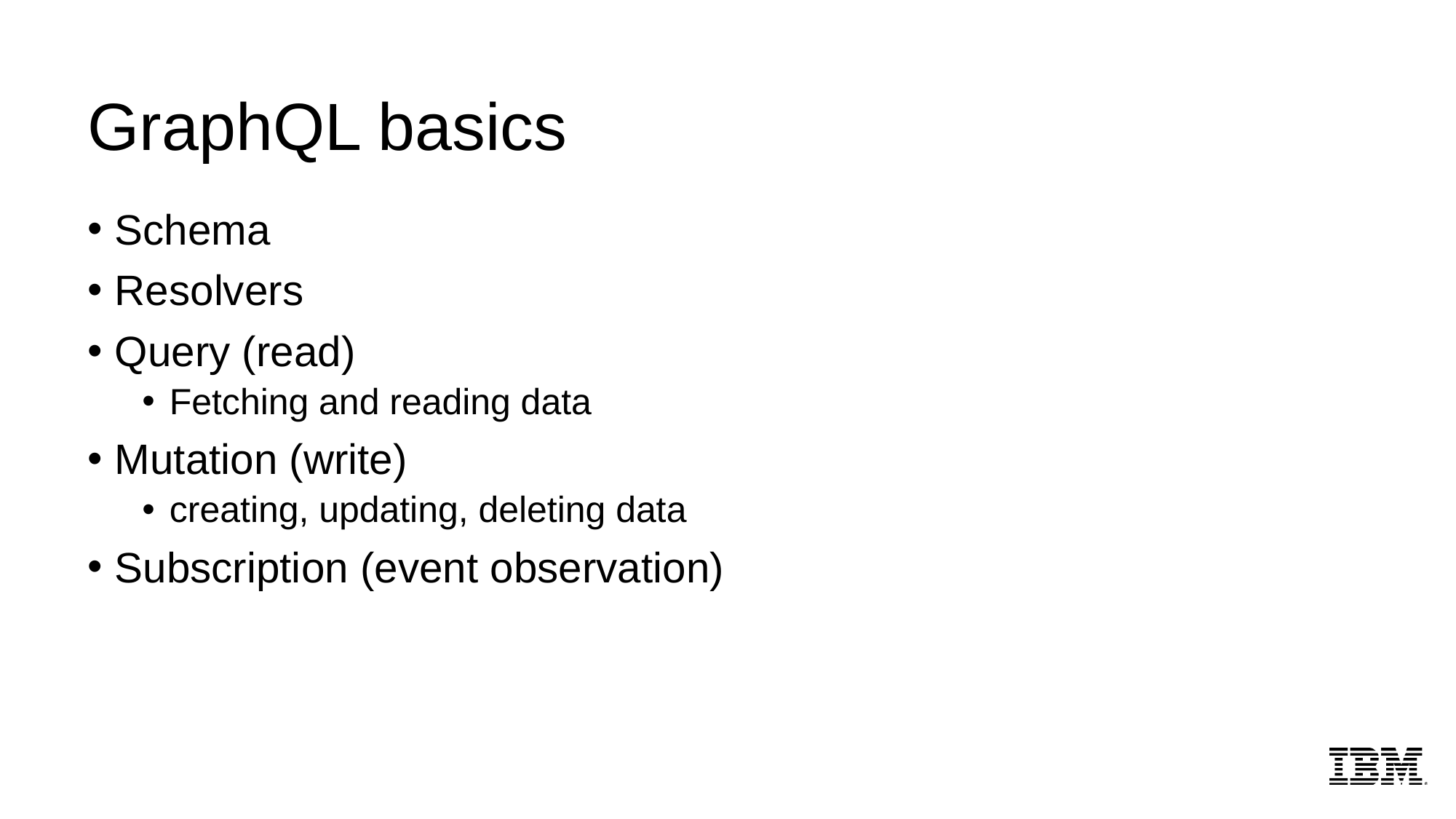

# GraphQL basics
Schema
Resolvers
Query (read)
Fetching and reading data
Mutation (write)
creating, updating, deleting data
Subscription (event observation)